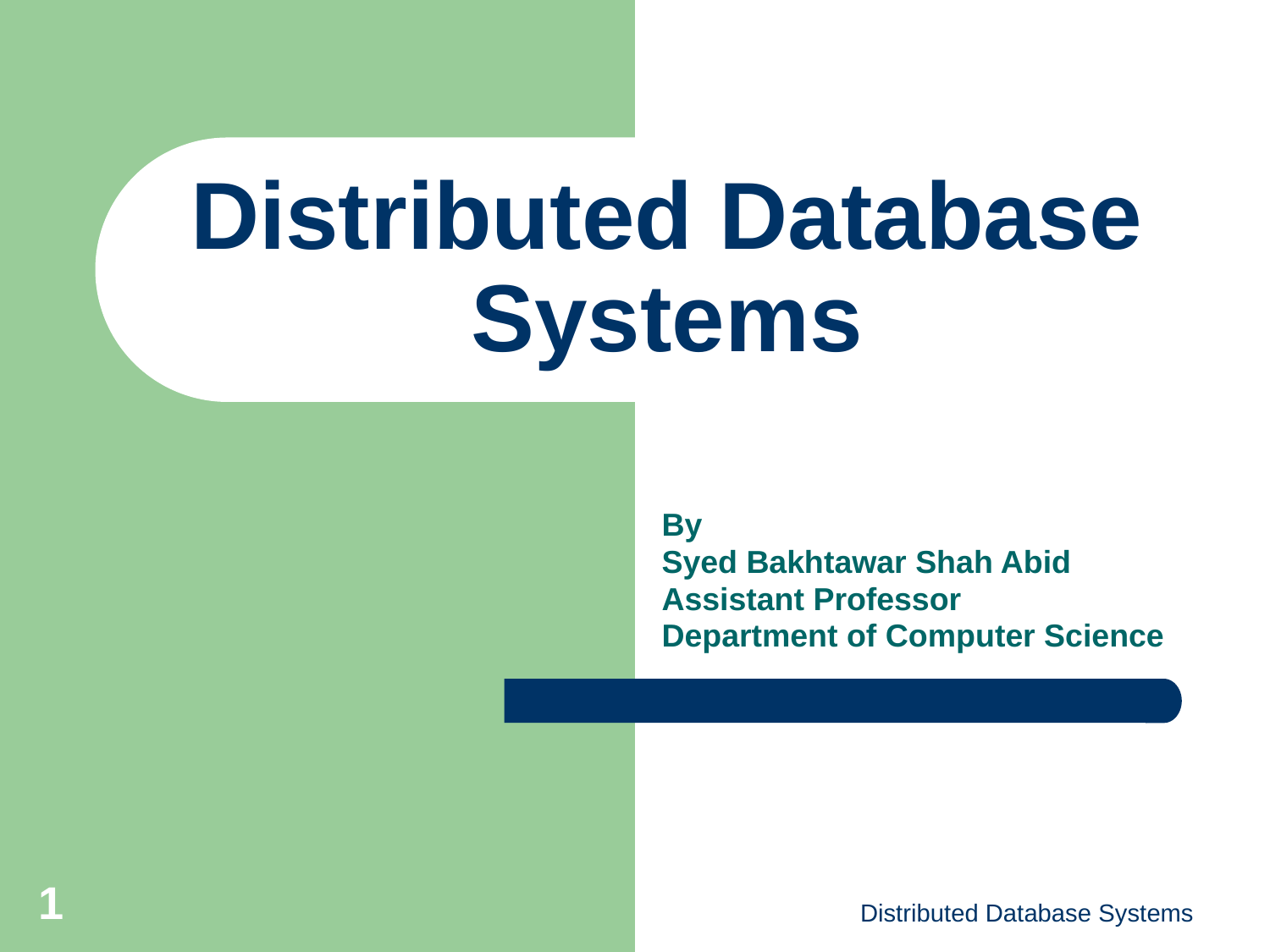

# Distributed Database Systems
By
Syed Bakhtawar Shah Abid
Assistant Professor
Department of Computer Science
1
Distributed Database Systems